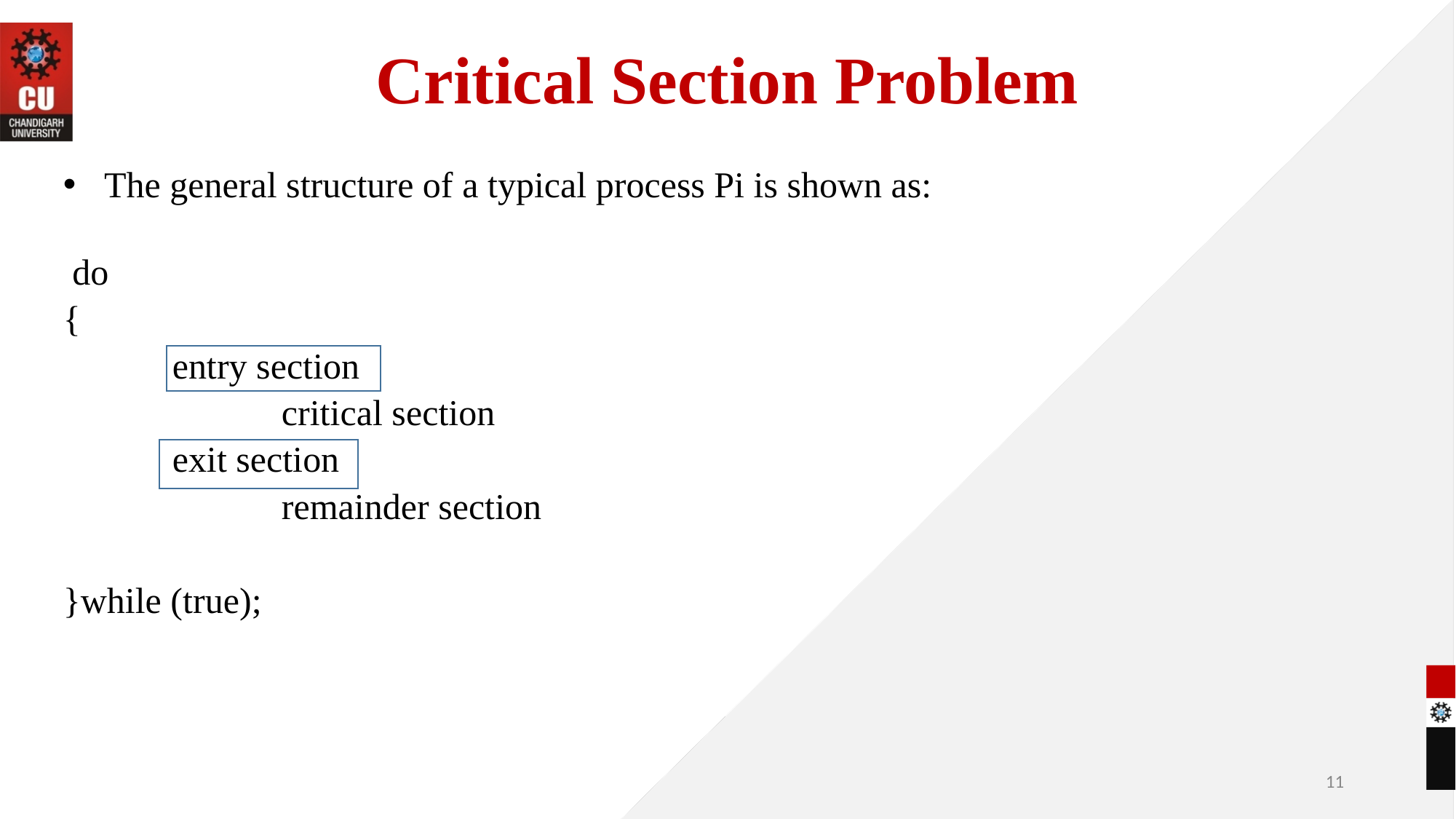

# Critical Section Problem
The general structure of a typical process Pi is shown as:

 do
{
	entry section
		critical section
	exit section
		remainder section

}while (true);

11